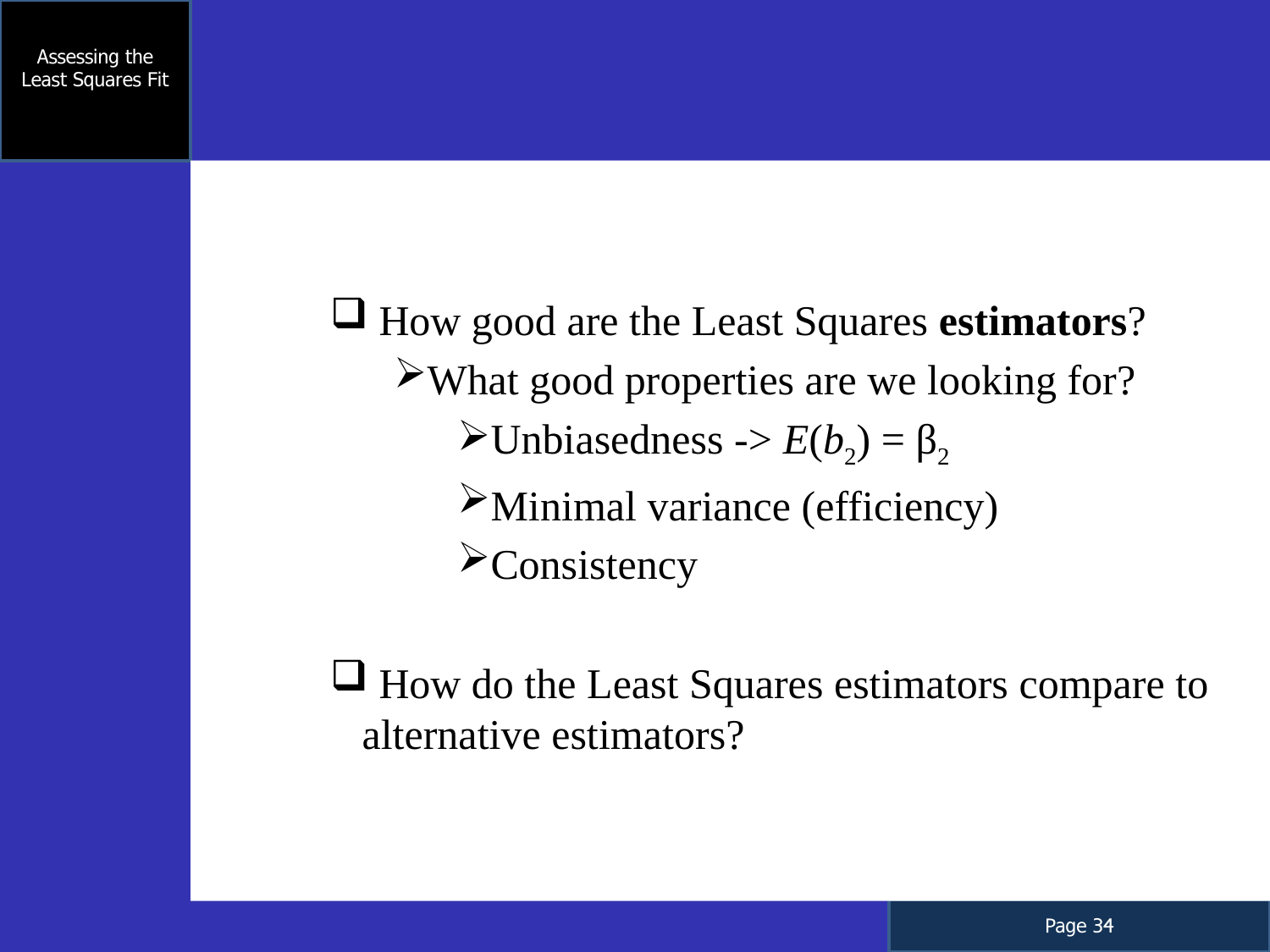

Assessing the Least Squares Fit

 How good are the Least Squares estimators?
What good properties are we looking for?
Unbiasedness -> E(b2) = β2
Minimal variance (efficiency)
Consistency

 How do the Least Squares estimators compare to alternative estimators?